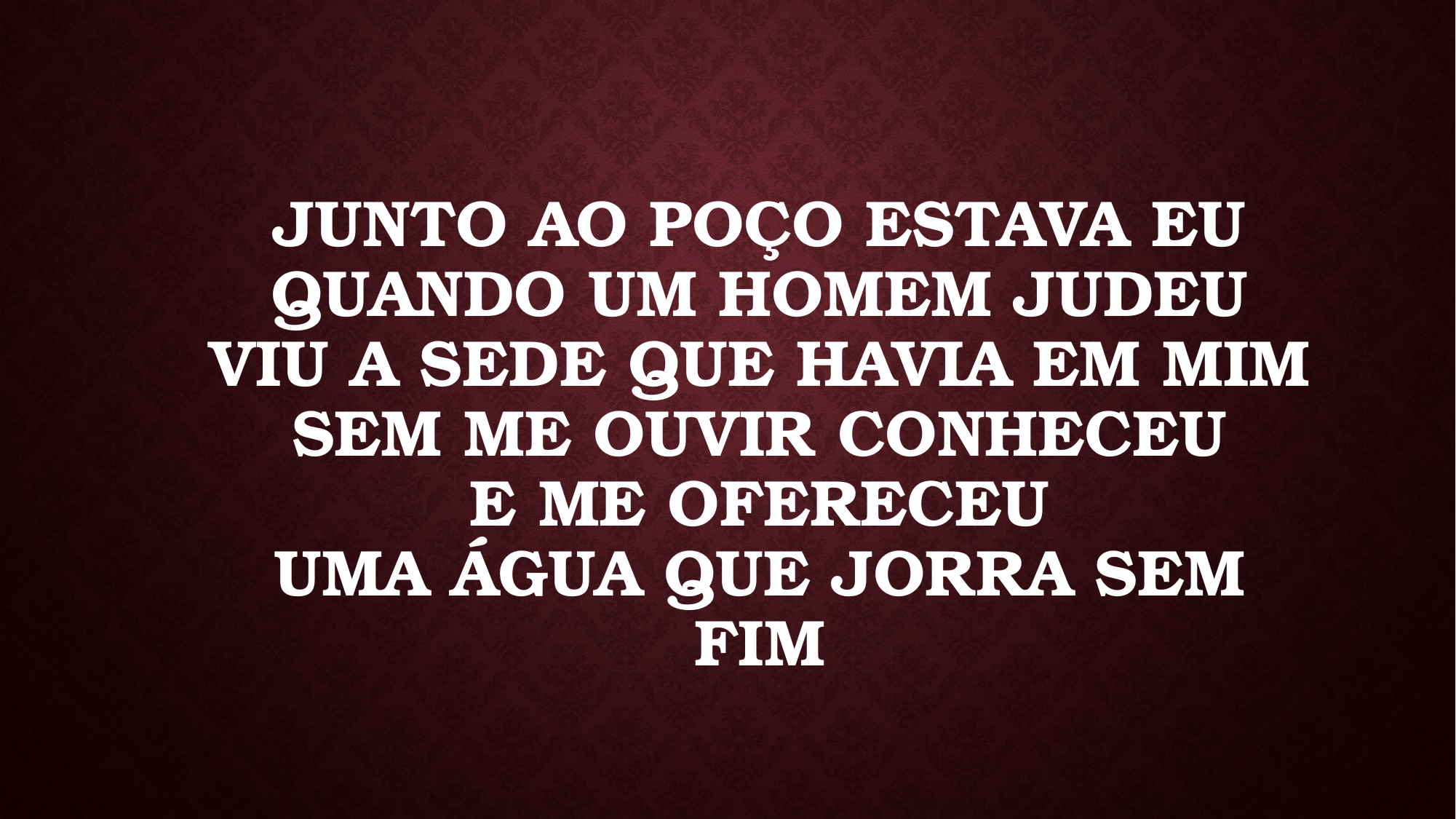

# Junto ao poço estava eu Quando um homem judeu Viu a sede que havia em mim Sem me ouvir conheceu E me ofereceu Uma água que jorra sem fim